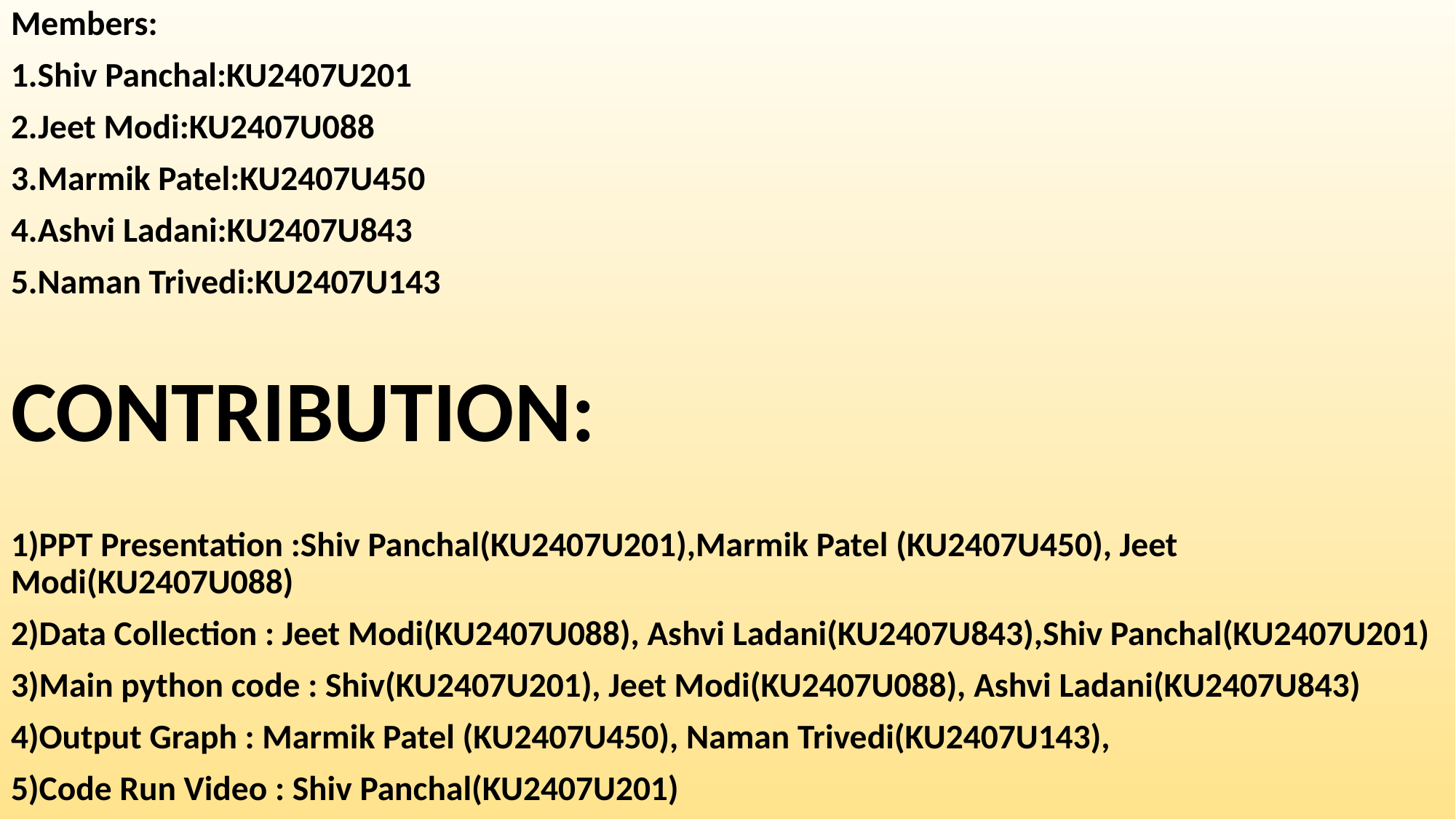

Members:
1.Shiv Panchal:KU2407U201
2.Jeet Modi:KU2407U088
3.Marmik Patel:KU2407U450
4.Ashvi Ladani:KU2407U843
5.Naman Trivedi:KU2407U143

CONTRIBUTION:

1)PPT Presentation :Shiv Panchal(KU2407U201),Marmik Patel (KU2407U450), Jeet Modi(KU2407U088)
2)Data Collection : Jeet Modi(KU2407U088), Ashvi Ladani(KU2407U843),Shiv Panchal(KU2407U201)
3)Main python code : Shiv(KU2407U201), Jeet Modi(KU2407U088), Ashvi Ladani(KU2407U843)
4)Output Graph : Marmik Patel (KU2407U450), Naman Trivedi(KU2407U143),
5)Code Run Video : Shiv Panchal(KU2407U201)